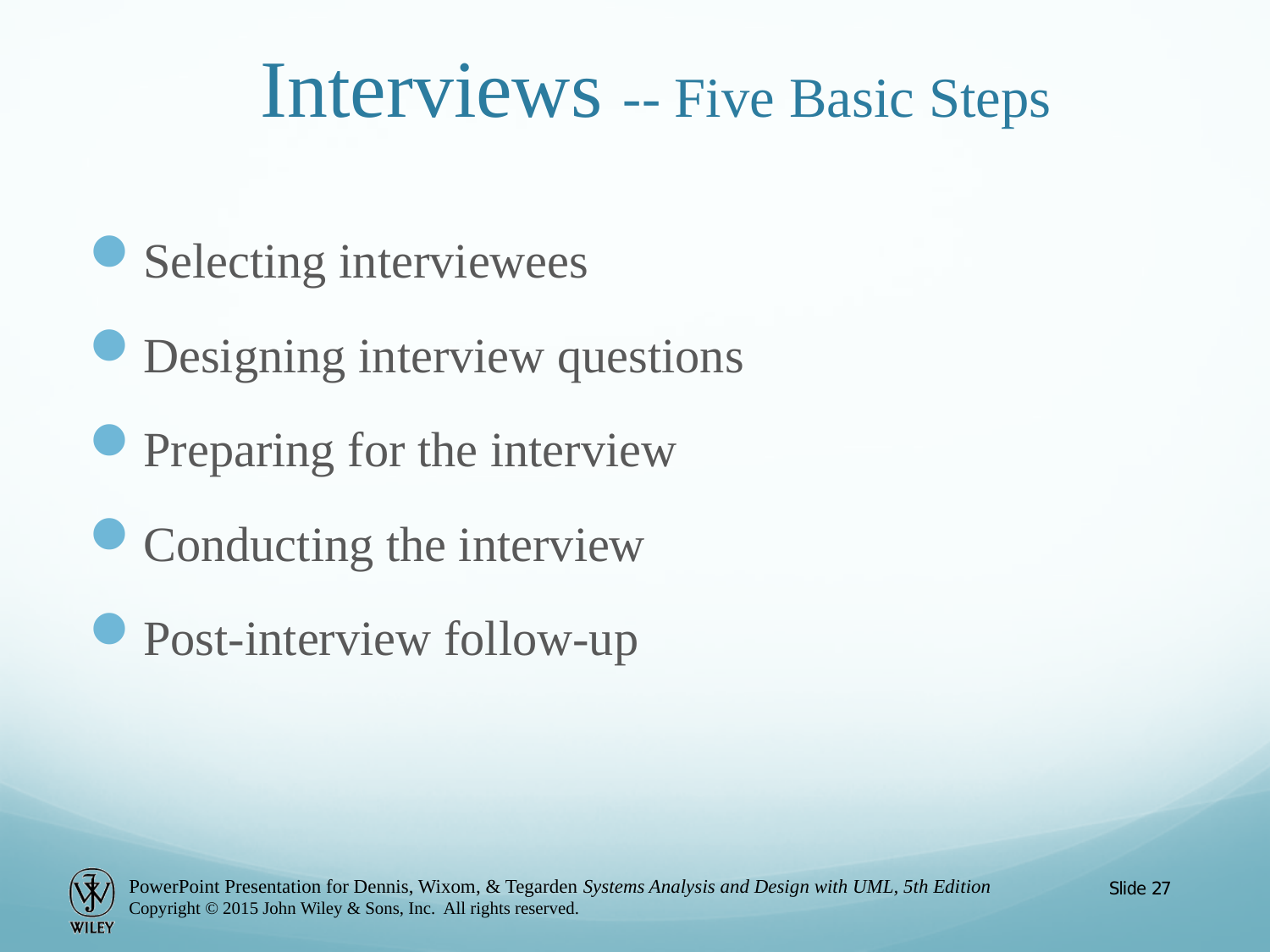

# Interviews -- Five Basic Steps
Selecting interviewees
Designing interview questions
Preparing for the interview
Conducting the interview
Post-interview follow-up
Slide 27